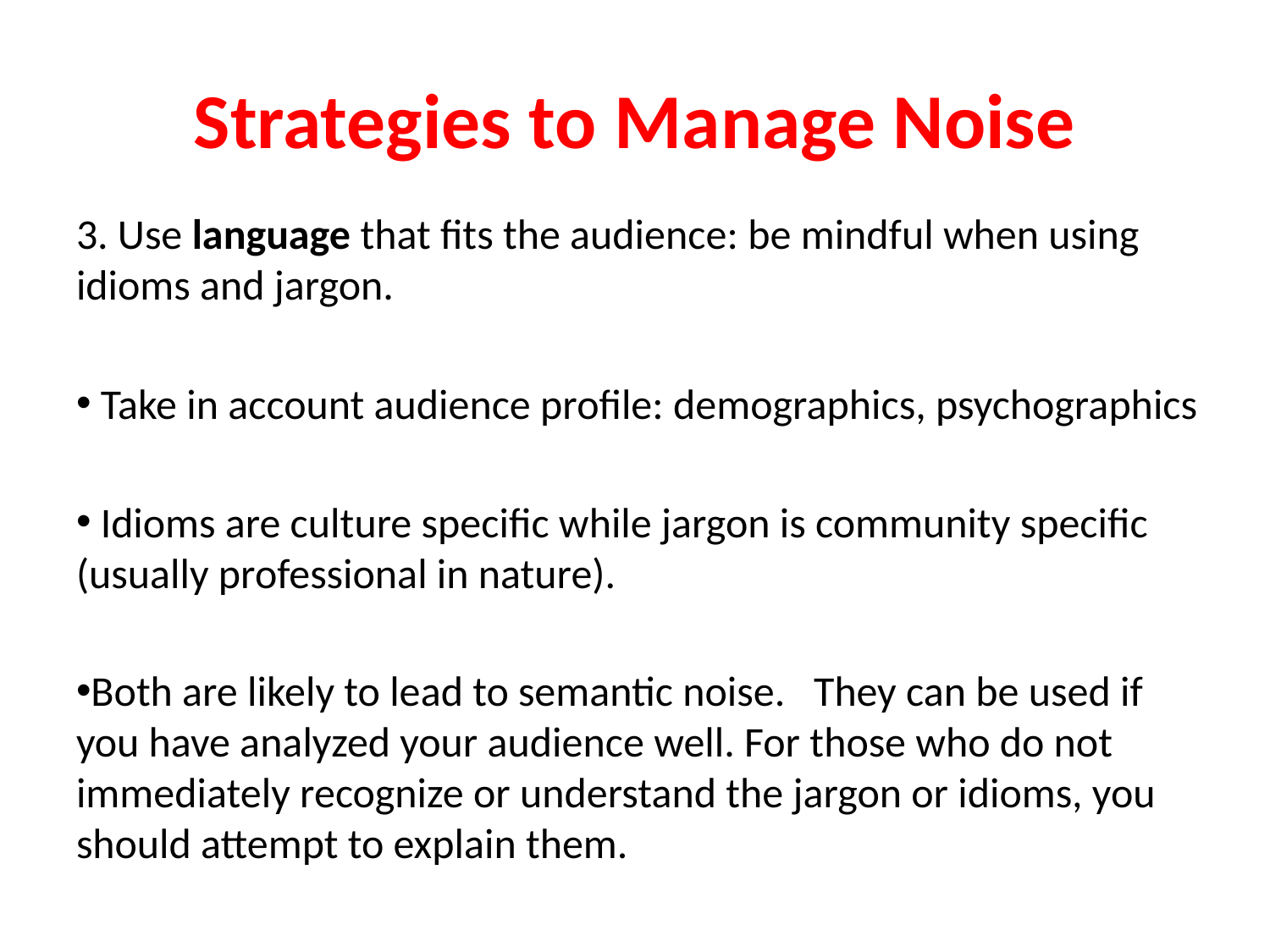

# Strategies to Manage Noise
3. Use language that fits the audience: be mindful when using idioms and jargon.

 Take in account audience profile: demographics, psychographics

 Idioms are culture specific while jargon is community specific (usually professional in nature).

Both are likely to lead to semantic noise.   They can be used if you have analyzed your audience well. For those who do not immediately recognize or understand the jargon or idioms, you should attempt to explain them.